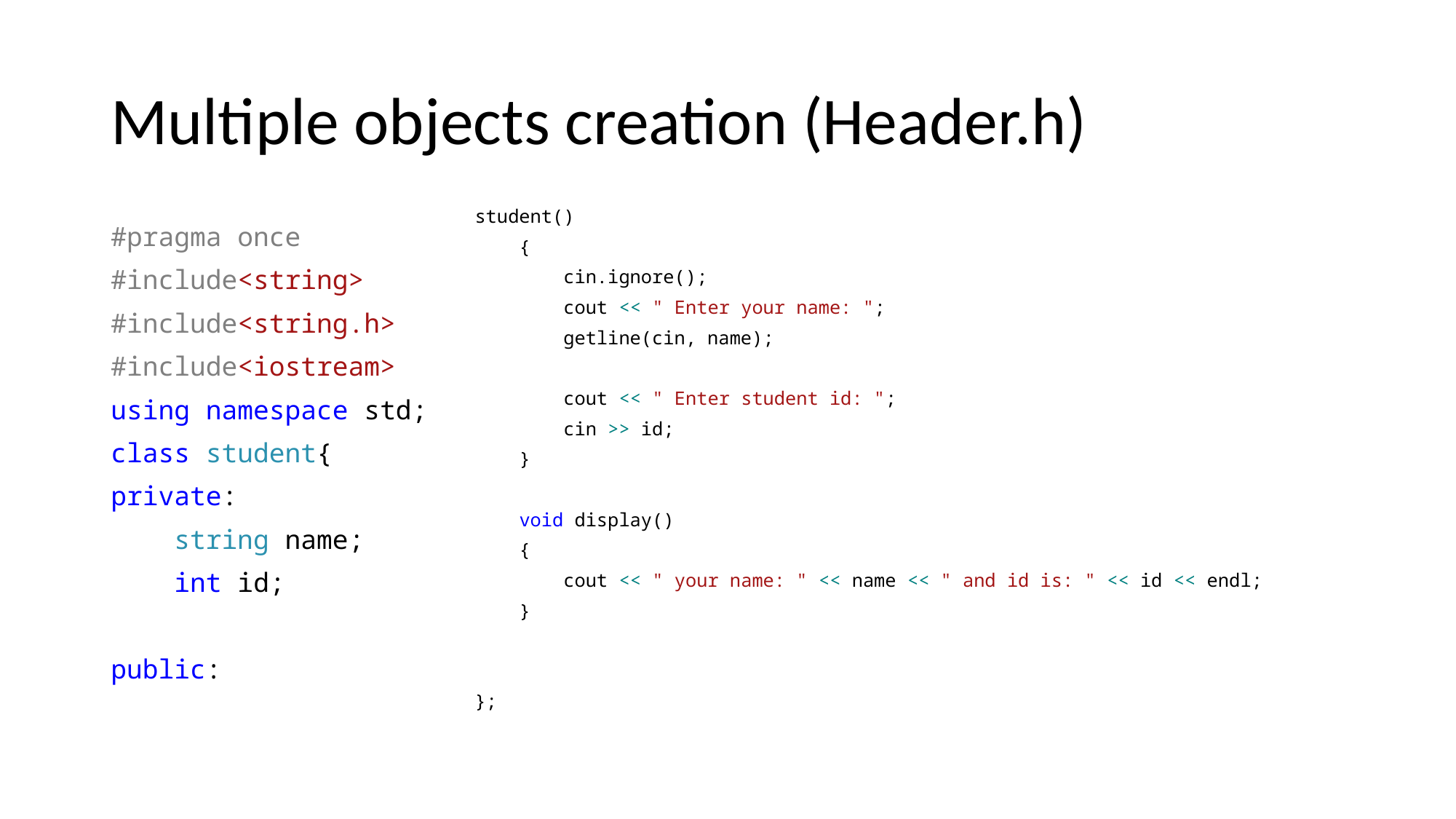

# Multiple objects creation (Header.h)
student()
    {
        cin.ignore();
        cout << " Enter your name: ";
        getline(cin, name);

        cout << " Enter student id: ";
        cin >> id;
    }

    void display()
    {
        cout << " your name: " << name << " and id is: " << id << endl;
    }

};
#pragma once
#include<string>
#include<string.h>
#include<iostream>
using namespace std;
class student{
private:
    string name;
    int id;

public: